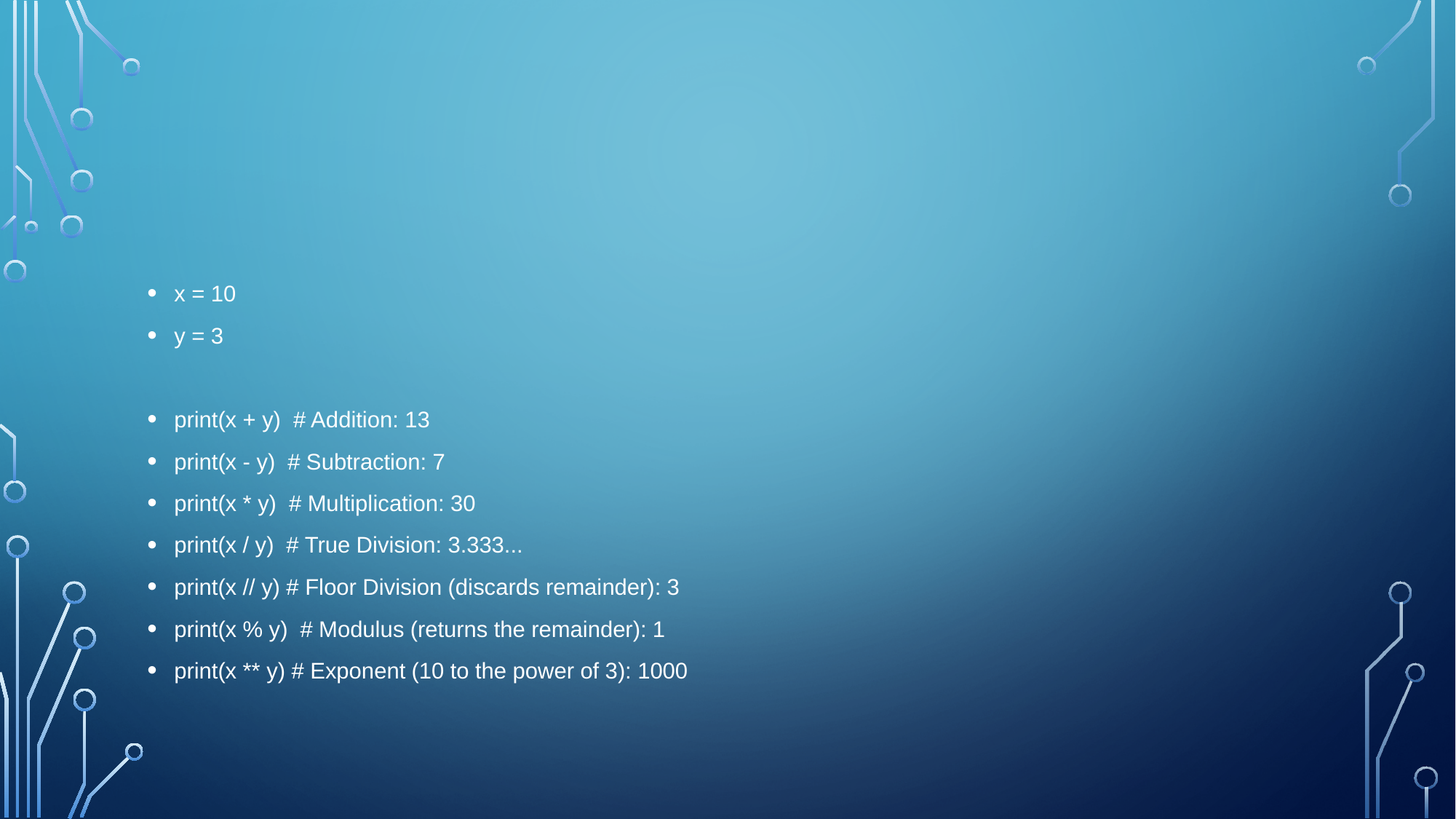

#
x = 10
y = 3

print(x + y)  # Addition: 13
print(x - y)  # Subtraction: 7
print(x * y)  # Multiplication: 30
print(x / y)  # True Division: 3.333...
print(x // y) # Floor Division (discards remainder): 3
print(x % y)  # Modulus (returns the remainder): 1
print(x ** y) # Exponent (10 to the power of 3): 1000